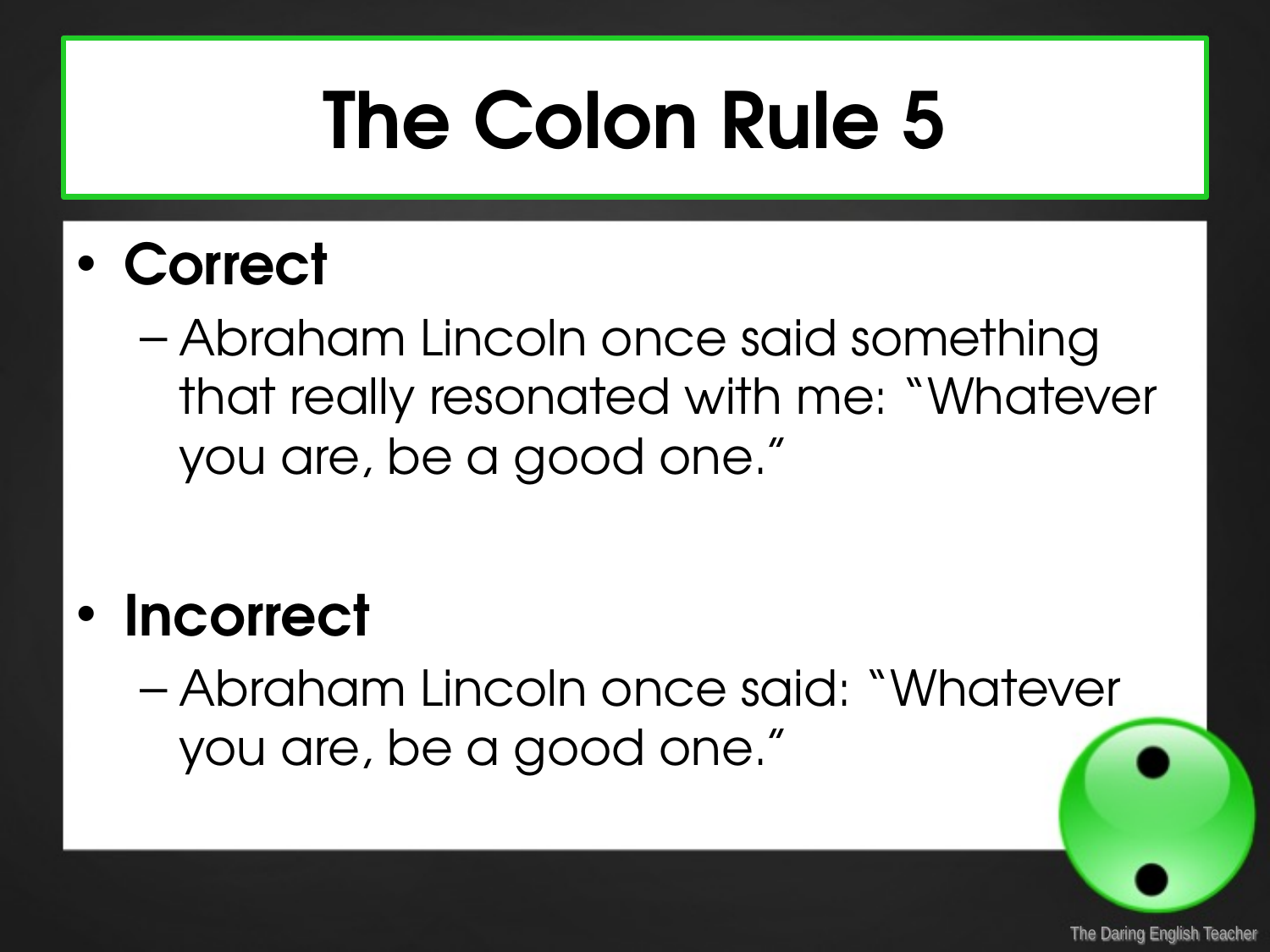

# The Colon Rule 5
Correct
Abraham Lincoln once said something that really resonated with me: “Whatever you are, be a good one.”

Incorrect
Abraham Lincoln once said: “Whatever you are, be a good one.”